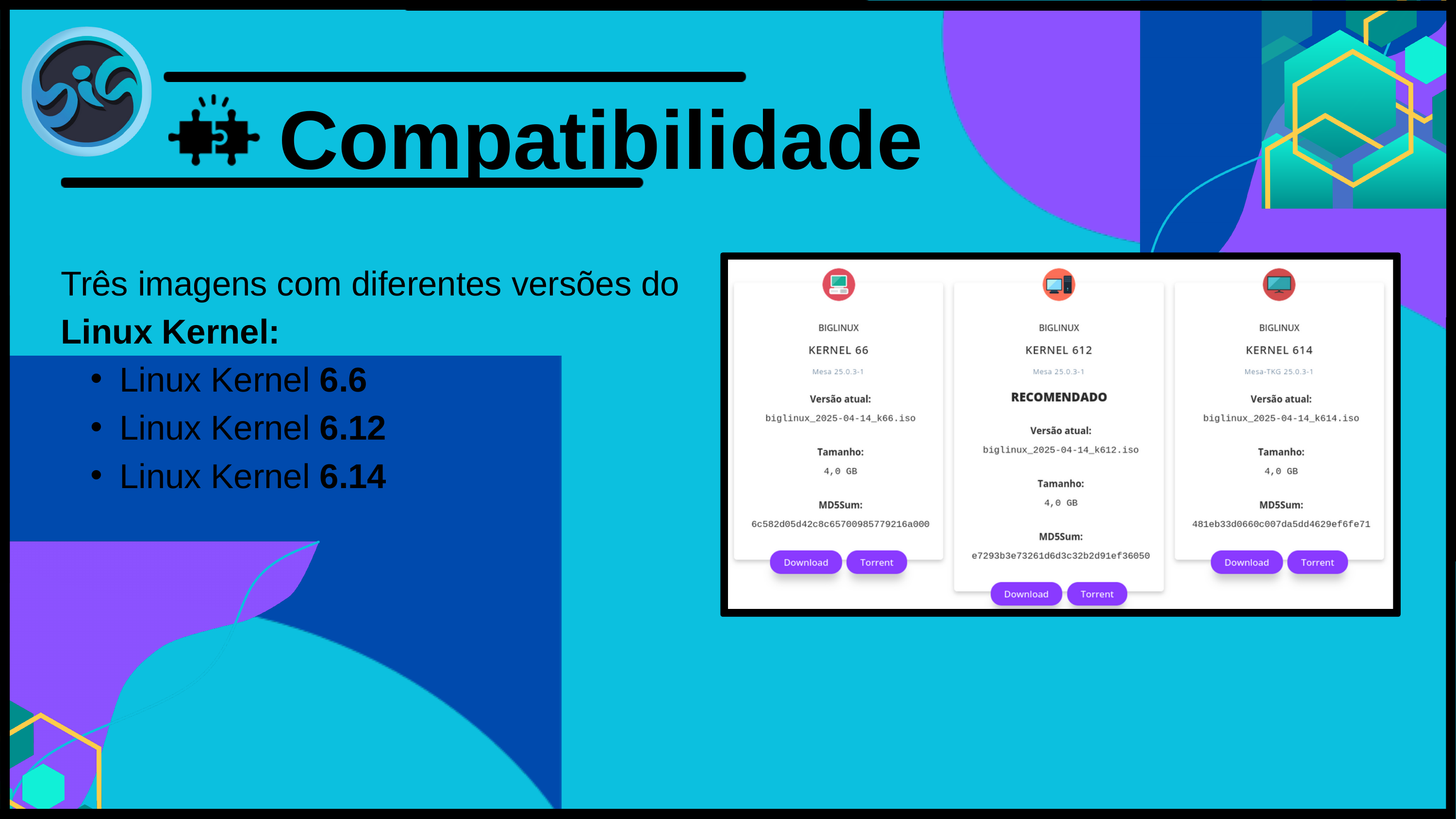

Compatibilidade

Três imagens com diferentes versões do Linux Kernel:
Linux Kernel 6.6
Linux Kernel 6.12
Linux Kernel 6.14